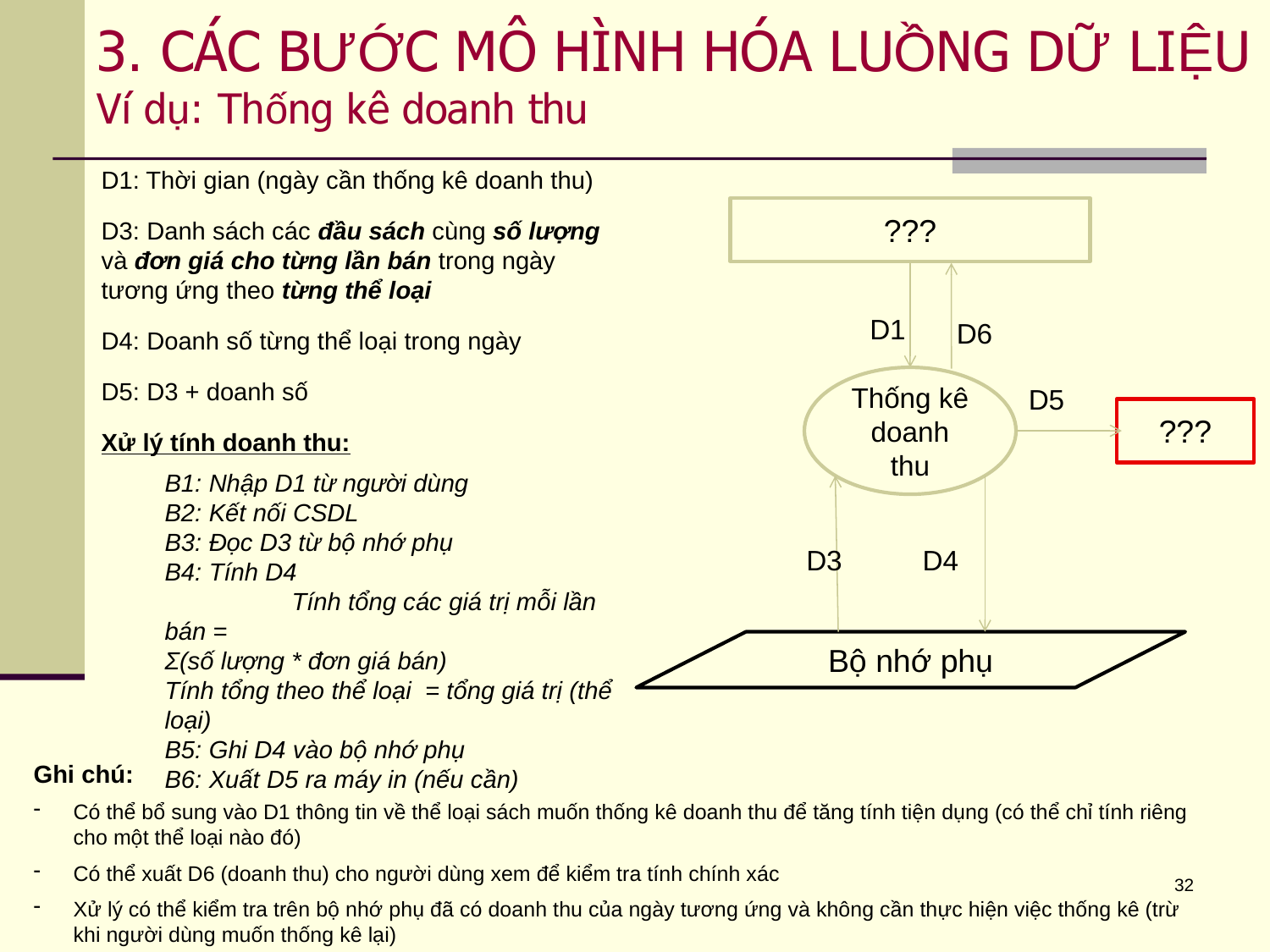

# 3. CÁC BƯỚC MÔ HÌNH HÓA LUỒNG DỮ LIỆU Ví dụ: Thống kê doanh thu
D1: Thời gian (ngày cần thống kê doanh thu)
D3: Danh sách các đầu sách cùng số lượng và đơn giá cho từng lần bán trong ngày tương ứng theo từng thể loại
D4: Doanh số từng thể loại trong ngày
D5: D3 + doanh số
Xử lý tính doanh thu:
B1: Nhập D1 từ người dùng
B2: Kết nối CSDL
B3: Đọc D3 từ bộ nhớ phụ
B4: Tính D4
	Tính tổng các giá trị mỗi lần bán =
Σ(số lượng * đơn giá bán)
Tính tổng theo thể loại  = tổng giá trị (thể loại)
B5: Ghi D4 vào bộ nhớ phụ
B6: Xuất D5 ra máy in (nếu cần)
???
D1
Thống kê doanh thu
D5
???
D3
D4
Bộ nhớ phụ
D6
Ghi chú:
Có thể bổ sung vào D1 thông tin về thể loại sách muốn thống kê doanh thu để tăng tính tiện dụng (có thể chỉ tính riêng cho một thể loại nào đó)
Có thể xuất D6 (doanh thu) cho người dùng xem để kiểm tra tính chính xác
Xử lý có thể kiểm tra trên bộ nhớ phụ đã có doanh thu của ngày tương ứng và không cần thực hiện việc thống kê (trừ khi người dùng muốn thống kê lại)
32